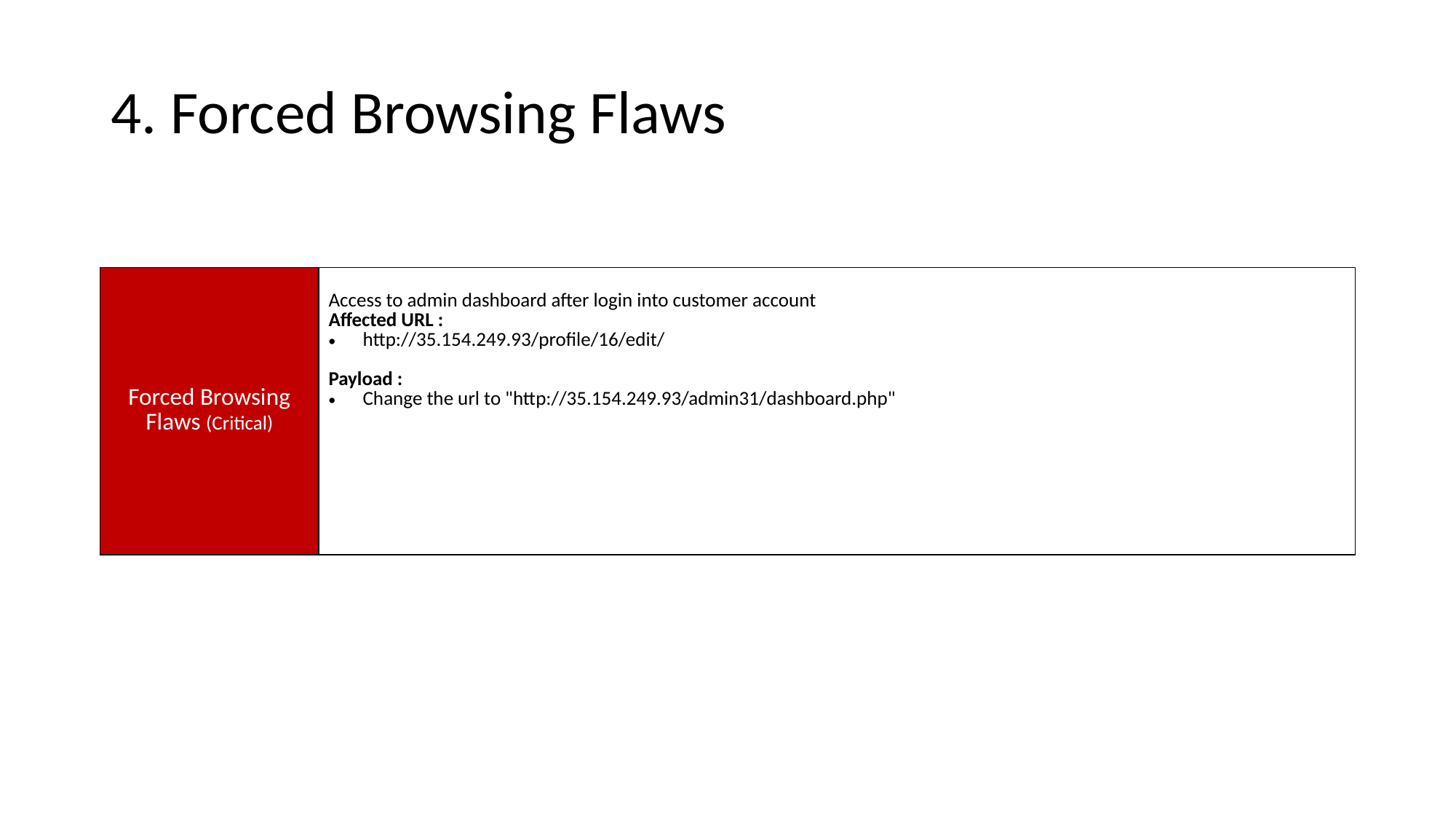

# 4. Forced Browsing Flaws
|  |  |
| --- | --- |
| Forced Browsing Flaws (Critical) | Access to admin dashboard after login into customer account Affected URL : http://35.154.249.93/profile/16/edit/ Payload : Change the url to "http://35.154.249.93/admin31/dashboard.php" |